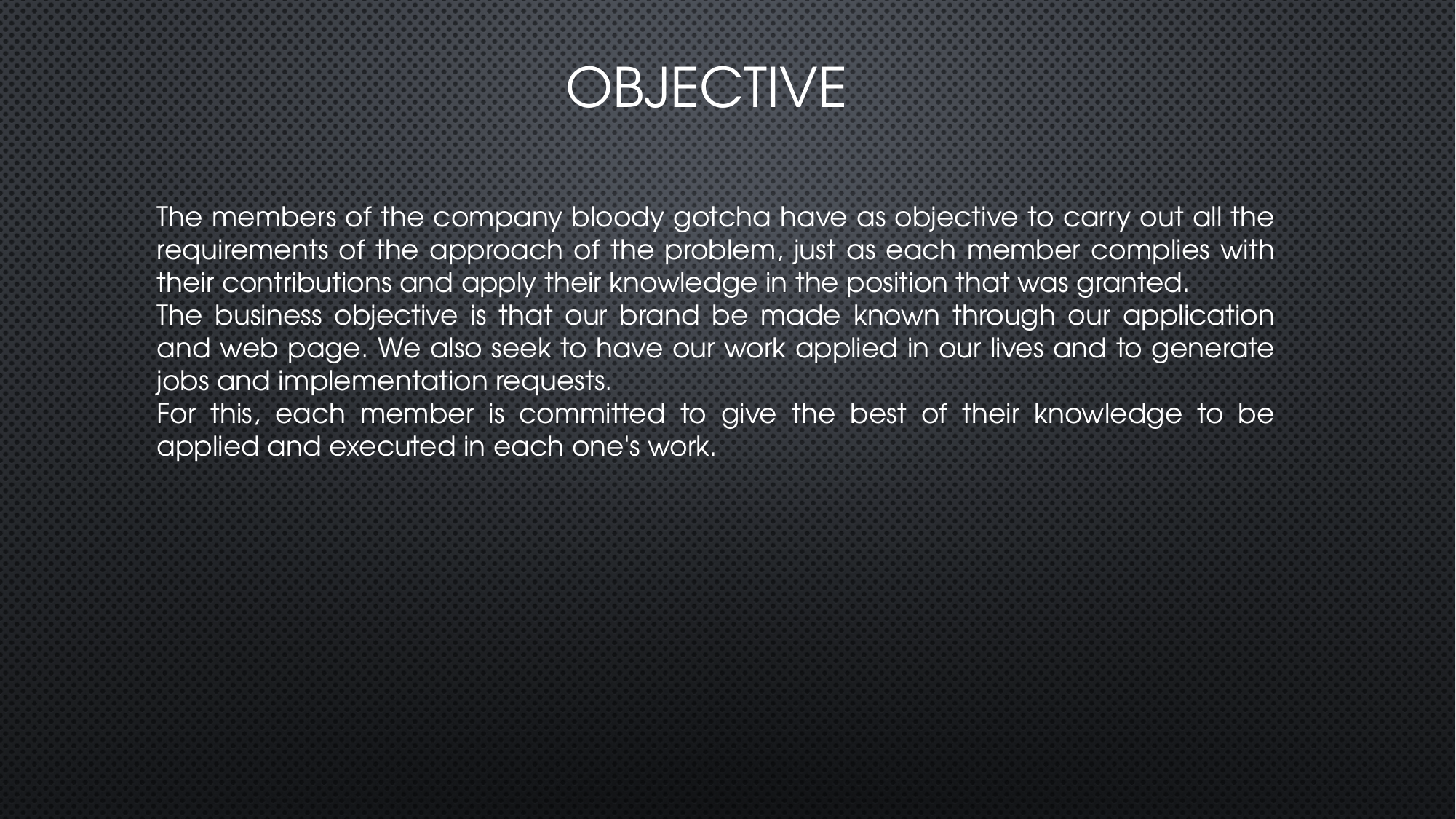

OBJECTIVE
The members of the company bloody gotcha have as objective to carry out all the requirements of the approach of the problem, just as each member complies with their contributions and apply their knowledge in the position that was granted.
The business objective is that our brand be made known through our application and web page. We also seek to have our work applied in our lives and to generate jobs and implementation requests.
For this, each member is committed to give the best of their knowledge to be applied and executed in each one's work.